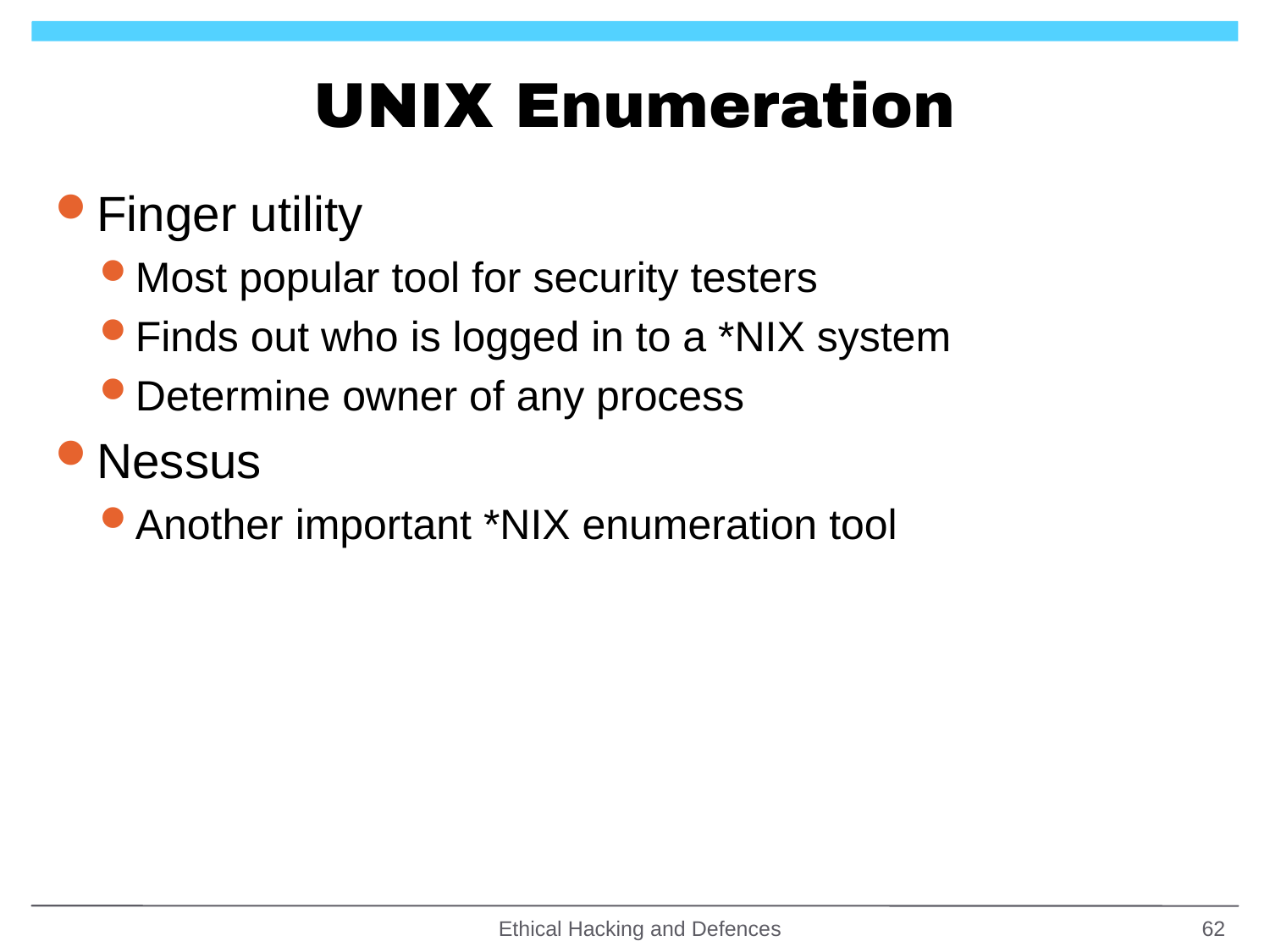

# UNIX Enumeration
Finger utility
Most popular tool for security testers
Finds out who is logged in to a *NIX system
Determine owner of any process
Nessus
Another important *NIX enumeration tool
Ethical Hacking and Defences
62